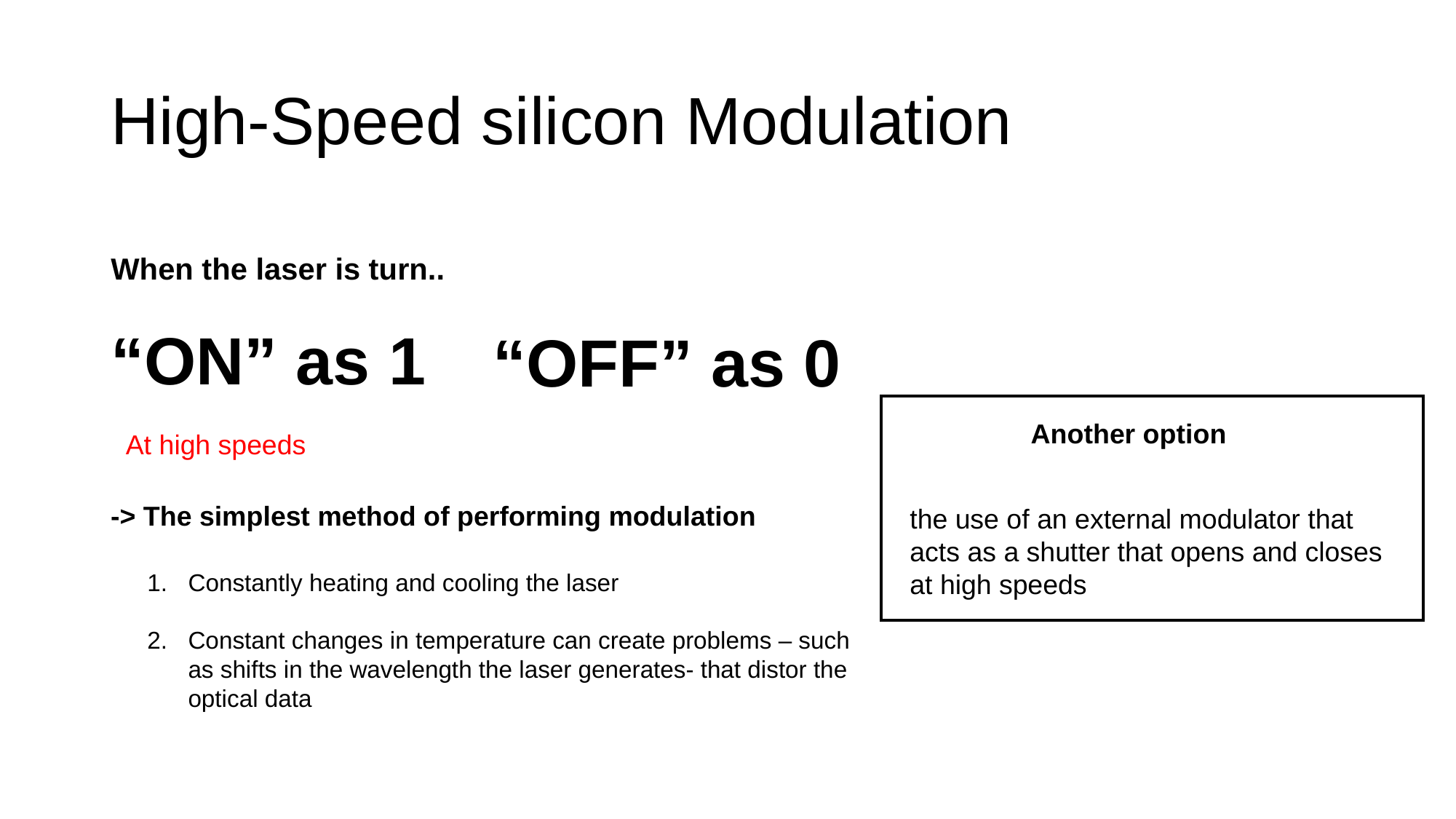

# High-Speed silicon Modulation
When the laser is turn..
“ON” as 1
“OFF” as 0
At high speeds

Another option
the use of an external modulator that acts as a shutter that opens and closes at high speeds
-> The simplest method of performing modulation
Constantly heating and cooling the laser

Constant changes in temperature can create problems – such as shifts in the wavelength the laser generates- that distor the optical data